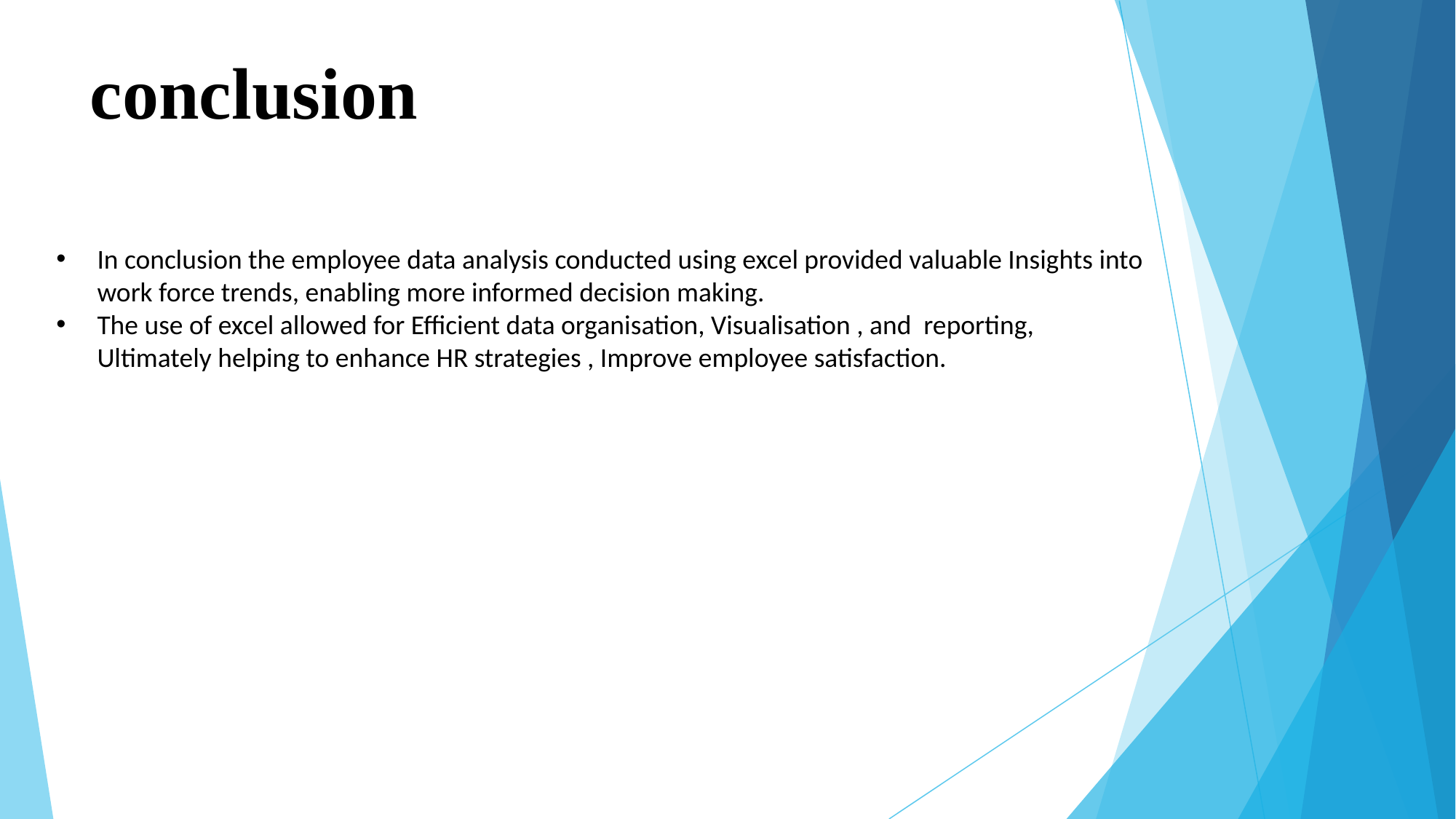

# conclusion
In conclusion the employee data analysis conducted using excel provided valuable Insights into work force trends, enabling more informed decision making.
The use of excel allowed for Efficient data organisation, Visualisation , and  reporting, Ultimately helping to enhance HR strategies , Improve employee satisfaction.